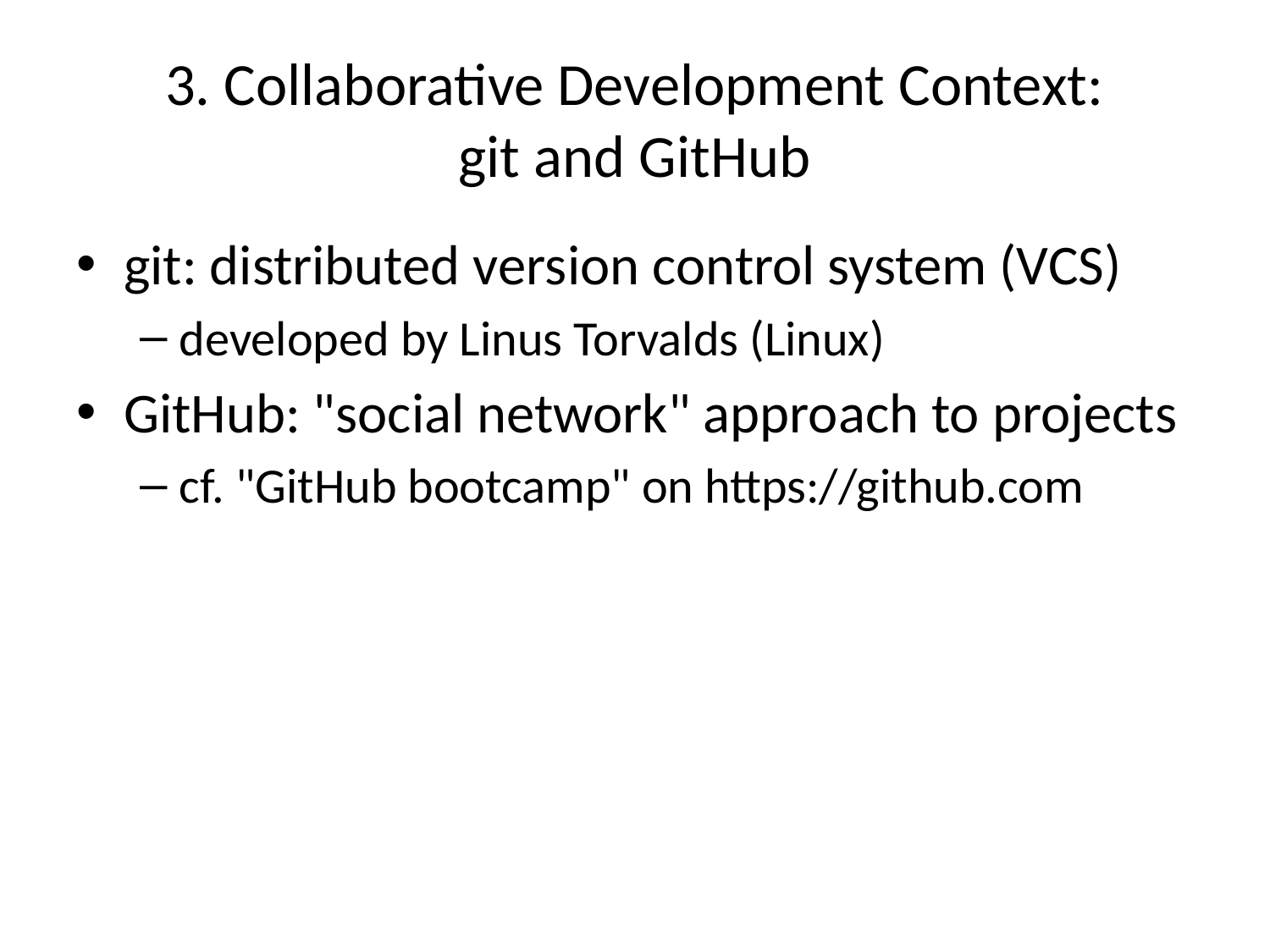

# 3. Collaborative Development Context: git and GitHub
git: distributed version control system (VCS)
developed by Linus Torvalds (Linux)
GitHub: "social network" approach to projects
cf. "GitHub bootcamp" on https://github.com